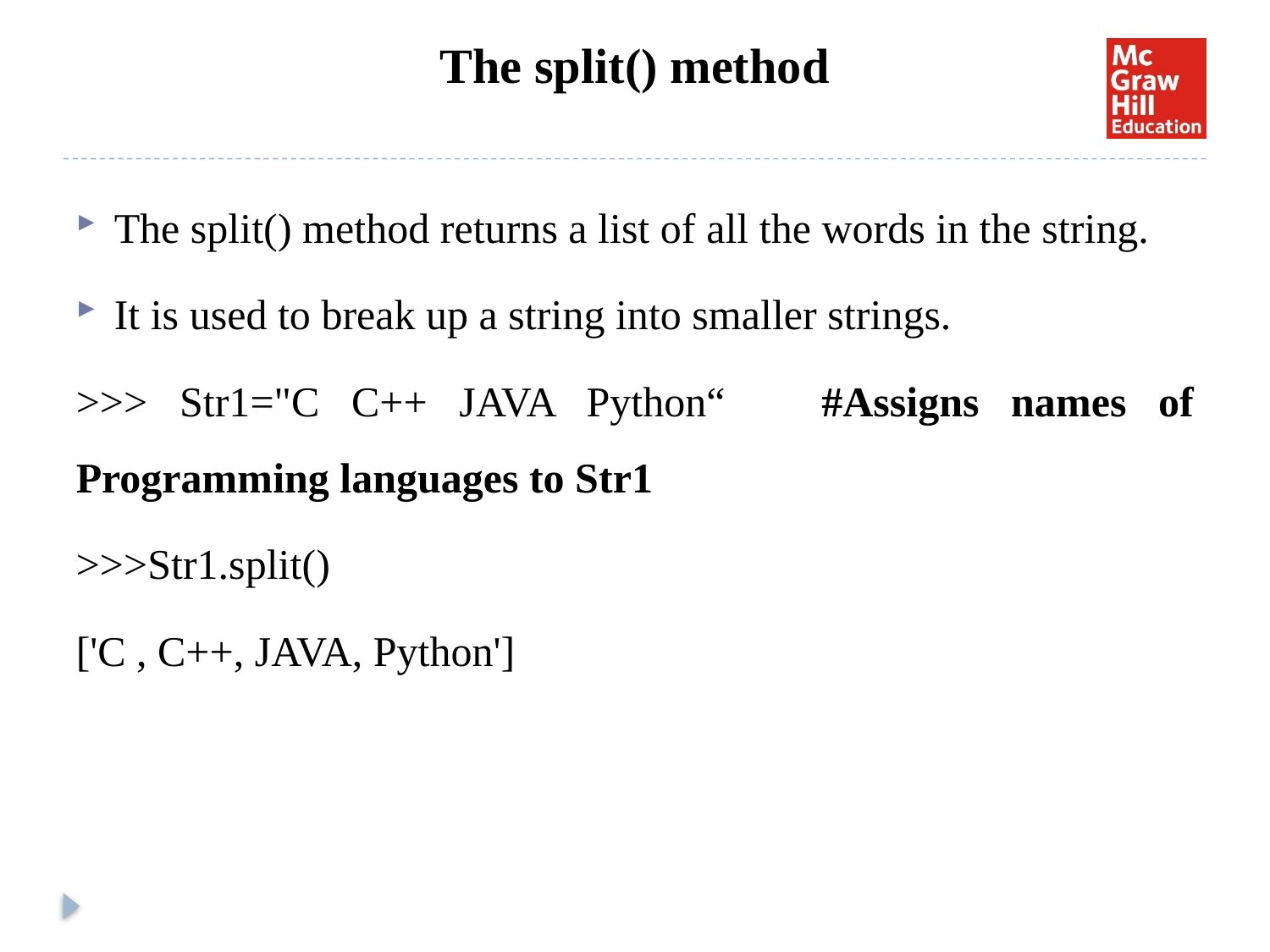

# The split() method
The split() method returns a list of all the words in the string.
It is used to break up a string into smaller strings.
>>> Str1="C C++ JAVA Python“   #Assigns names of Programming languages to Str1
>>>Str1.split()
['C , C++, JAVA, Python']